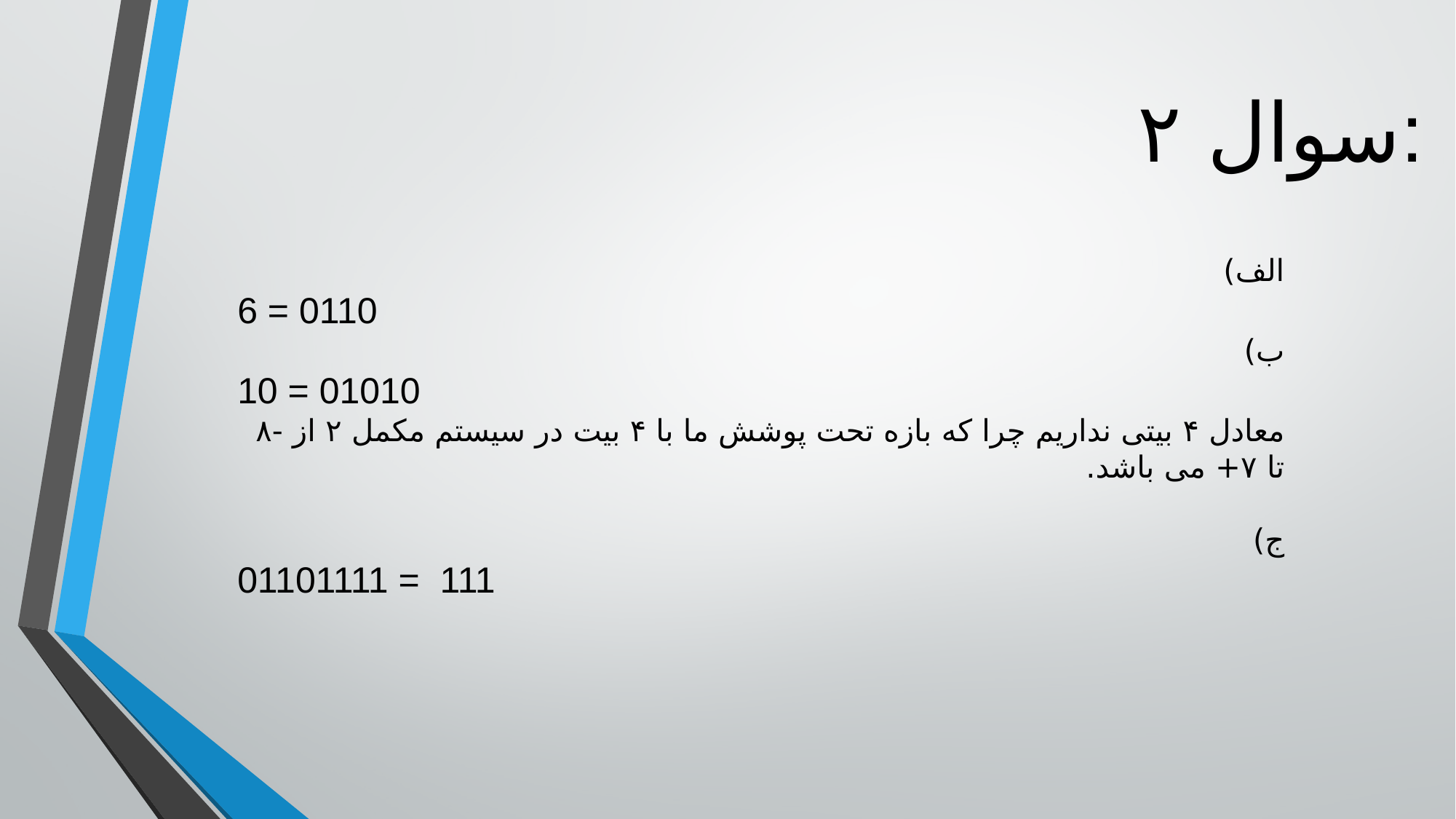

# سوال ۲:
الف)
6 = 0110
ب)
10 = 01010
معادل ۴ بیتی نداریم چرا که بازه تحت پوشش ما با ۴ بیت در سیستم مکمل ۲ از -۸ تا ۷+ می باشد.

ج)
01101111 =  111